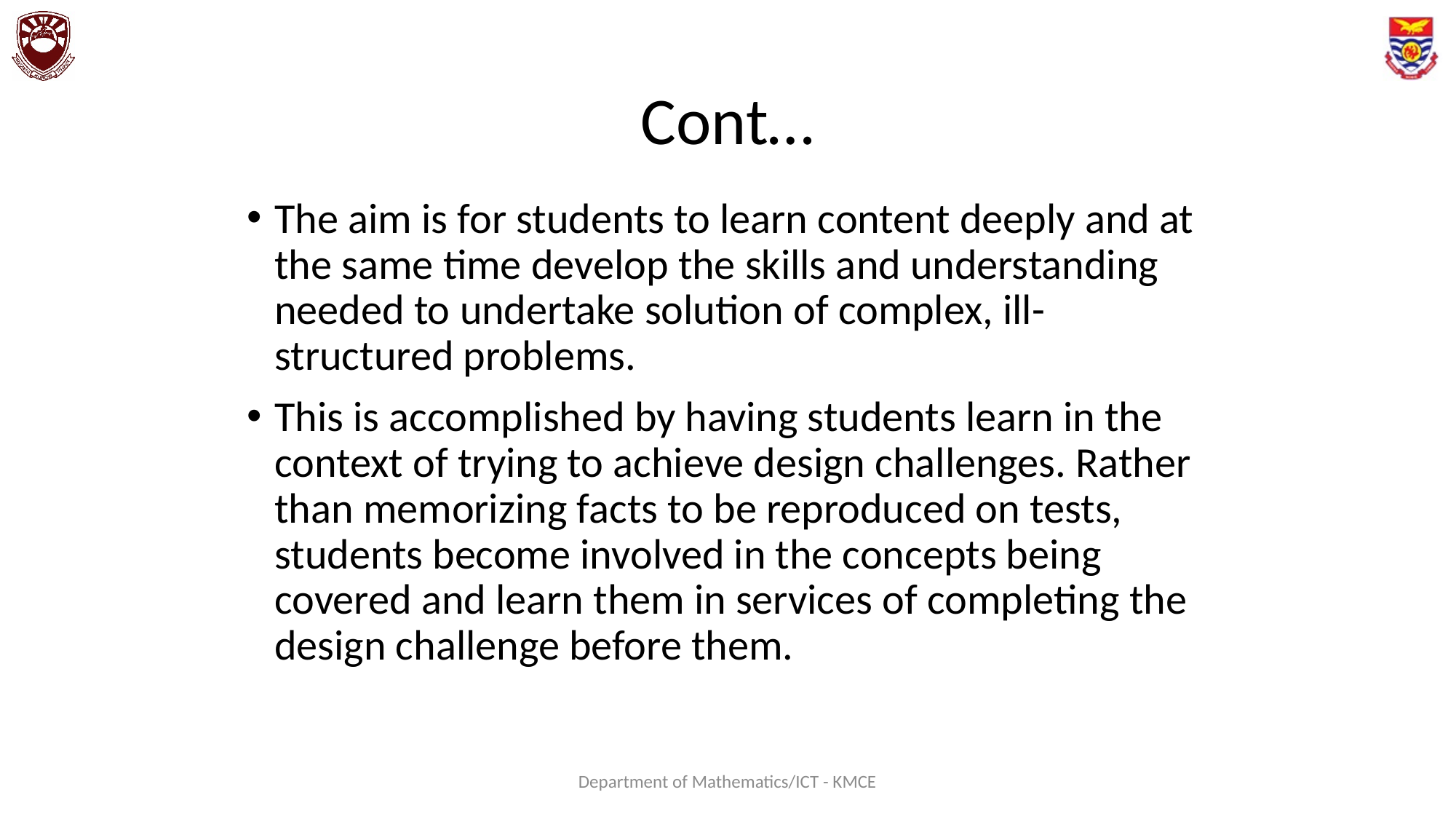

# Cont…
The aim is for students to learn content deeply and at the same time develop the skills and understanding needed to undertake solution of complex, ill-structured problems.
This is accomplished by having students learn in the context of trying to achieve design challenges. Rather than memorizing facts to be reproduced on tests, students become involved in the concepts being covered and learn them in services of completing the design challenge before them.
Department of Mathematics/ICT - KMCE
4